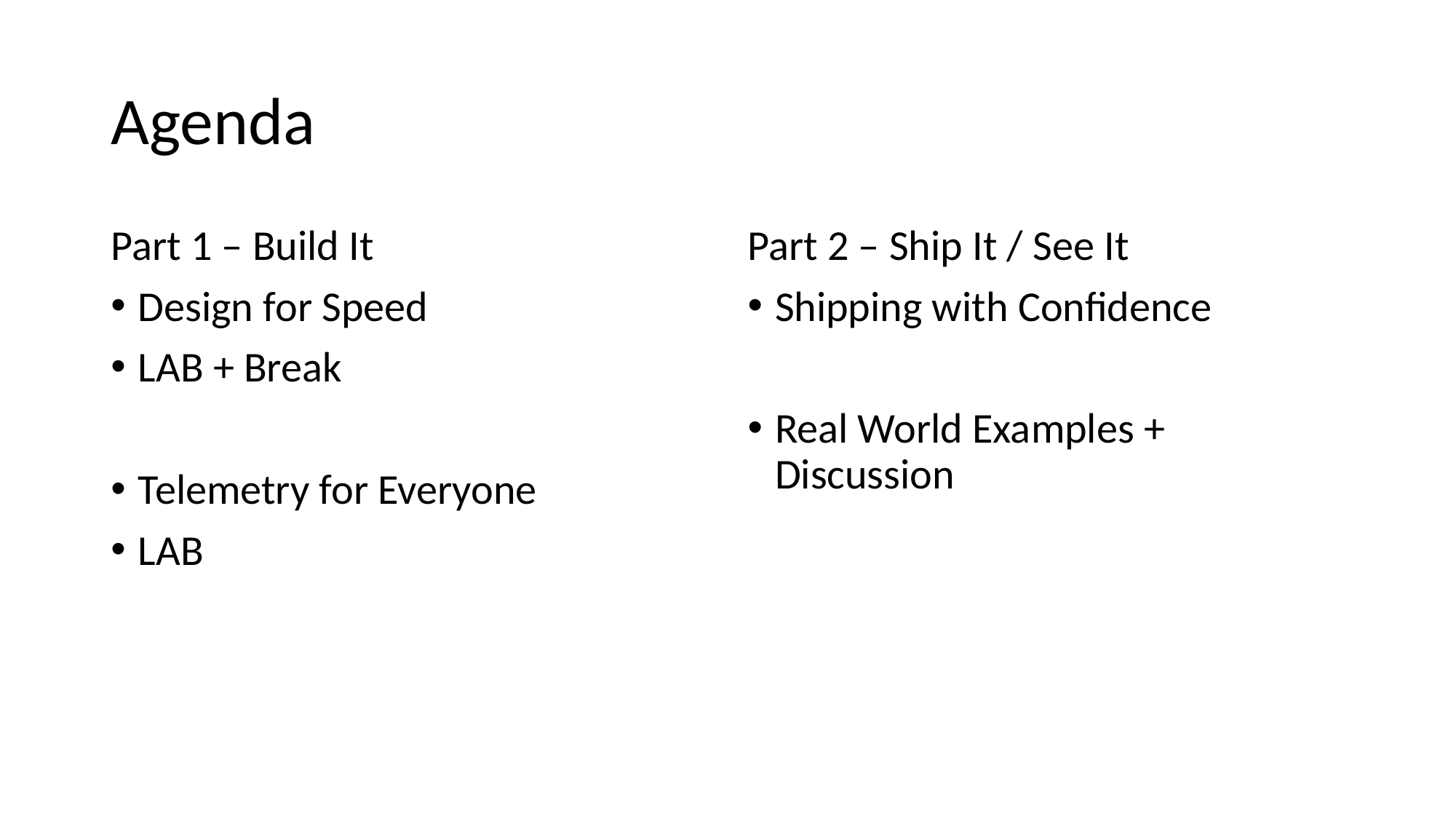

# Agenda
Part 1 – Build It
Design for Speed
LAB + Break

Telemetry for Everyone
LAB

Part 2 – Ship It / See It
Shipping with Confidence

Real World Examples + Discussion